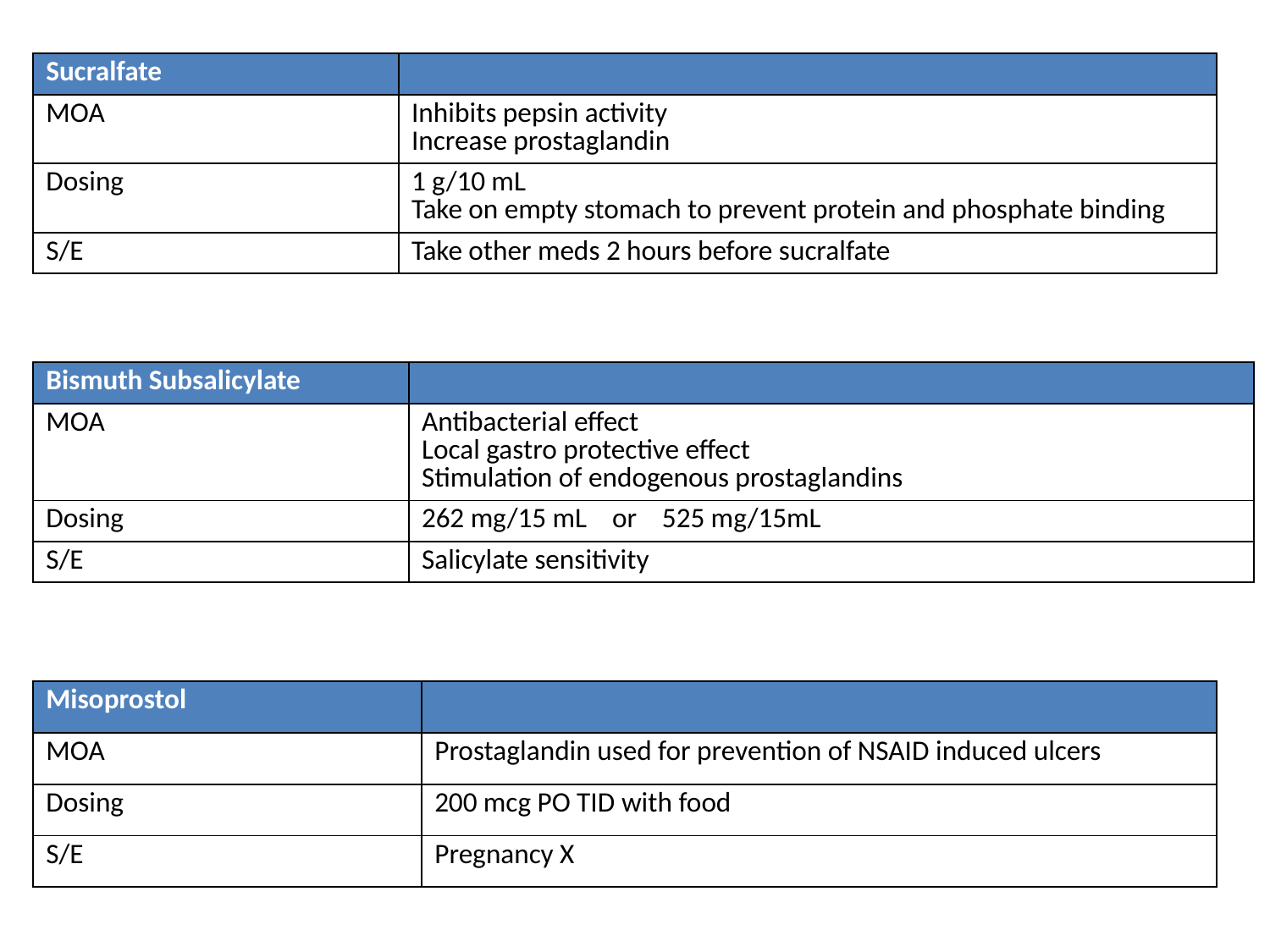

| Sucralfate |  |
| --- | --- |
| MOA | Inhibits pepsin activity Increase prostaglandin |
| Dosing | 1 g/10 mL Take on empty stomach to prevent protein and phosphate binding |
| S/E | Take other meds 2 hours before sucralfate |
| Bismuth Subsalicylate |  |
| --- | --- |
| MOA | Antibacterial effect Local gastro protective effect Stimulation of endogenous prostaglandins |
| Dosing | 262 mg/15 mL or 525 mg/15mL |
| S/E | Salicylate sensitivity |
| Misoprostol |  |
| --- | --- |
| MOA | Prostaglandin used for prevention of NSAID induced ulcers |
| Dosing | 200 mcg PO TID with food |
| S/E | Pregnancy X |